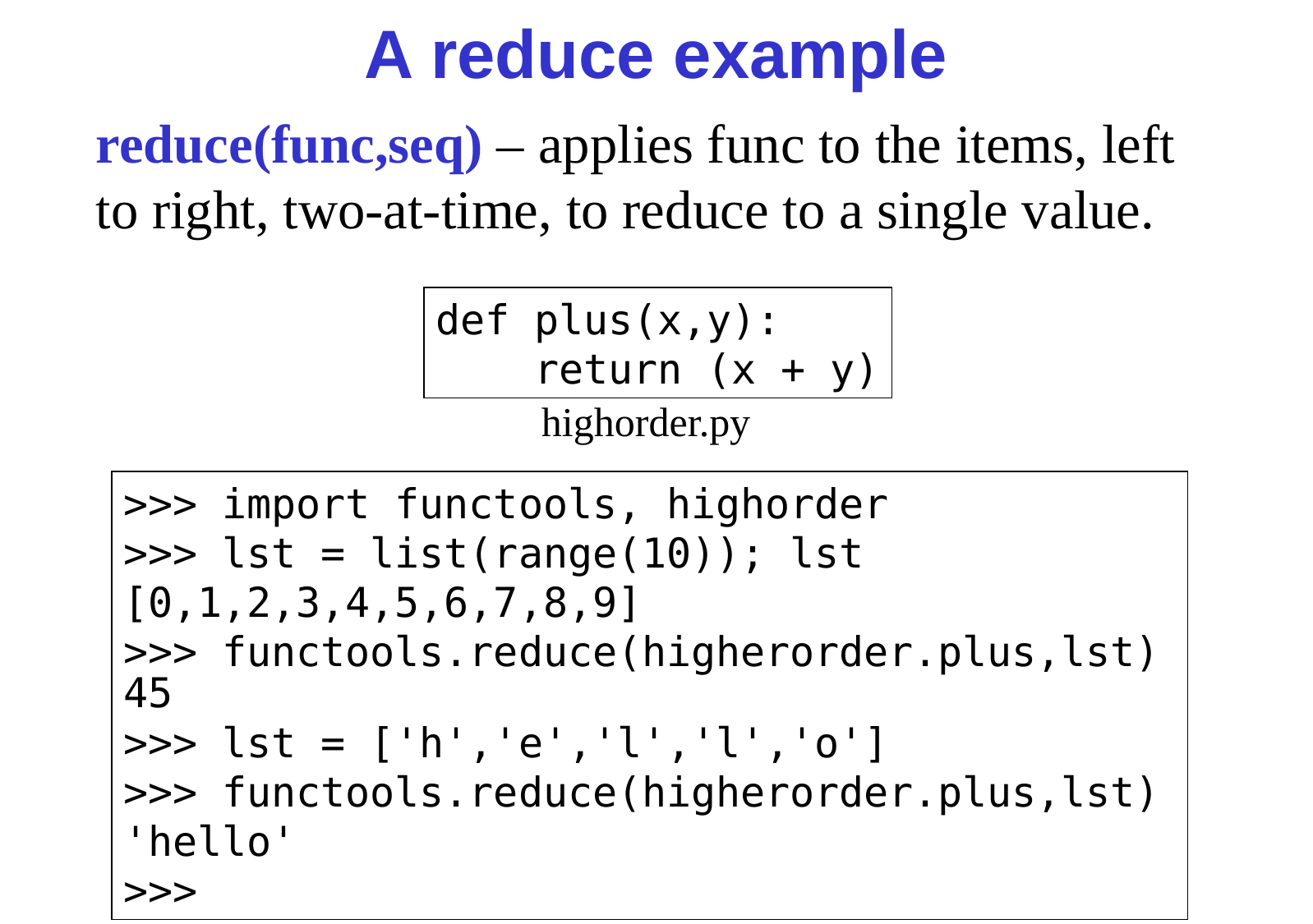

# A reduce example
reduce(func,seq) – applies func to the items, left to right, two-at-time, to reduce to a single value.
def plus(x,y):
    return (x + y)
highorder.py
>>> import functools, highorder
>>> lst = list(range(10)); lst
[0,1,2,3,4,5,6,7,8,9]
>>> functools.reduce(higherorder.plus,lst)
45
>>> lst = ['h','e','l','l','o']
>>> functools.reduce(higherorder.plus,lst)
'hello'
>>>